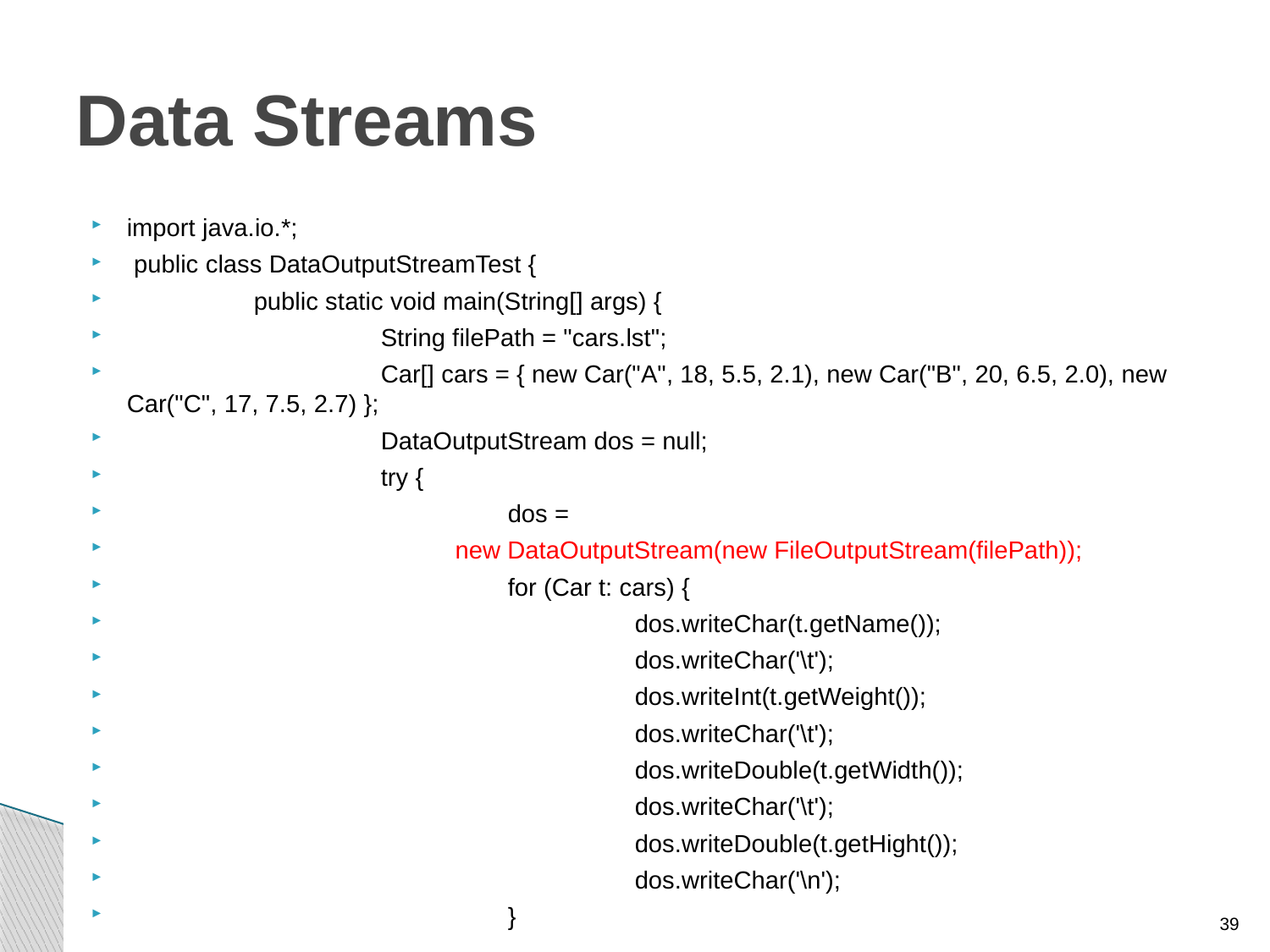

# Data Streams
import java.io.*;
 public class DataOutputStreamTest {
 	public static void main(String[] args) {
		String filePath = "cars.lst";
		Car[] cars = { new Car("A", 18, 5.5, 2.1), new Car("B", 20, 6.5, 2.0), new Car("C", 17, 7.5, 2.7) };
		DataOutputStream dos = null;
 		try {
			dos =
                                               new DataOutputStream(new FileOutputStream(filePath));
			for (Car t: cars) {
				dos.writeChar(t.getName());
				dos.writeChar('\t');
				dos.writeInt(t.getWeight());
				dos.writeChar('\t');
				dos.writeDouble(t.getWidth());
				dos.writeChar('\t');
				dos.writeDouble(t.getHight());
				dos.writeChar('\n');
			}

39